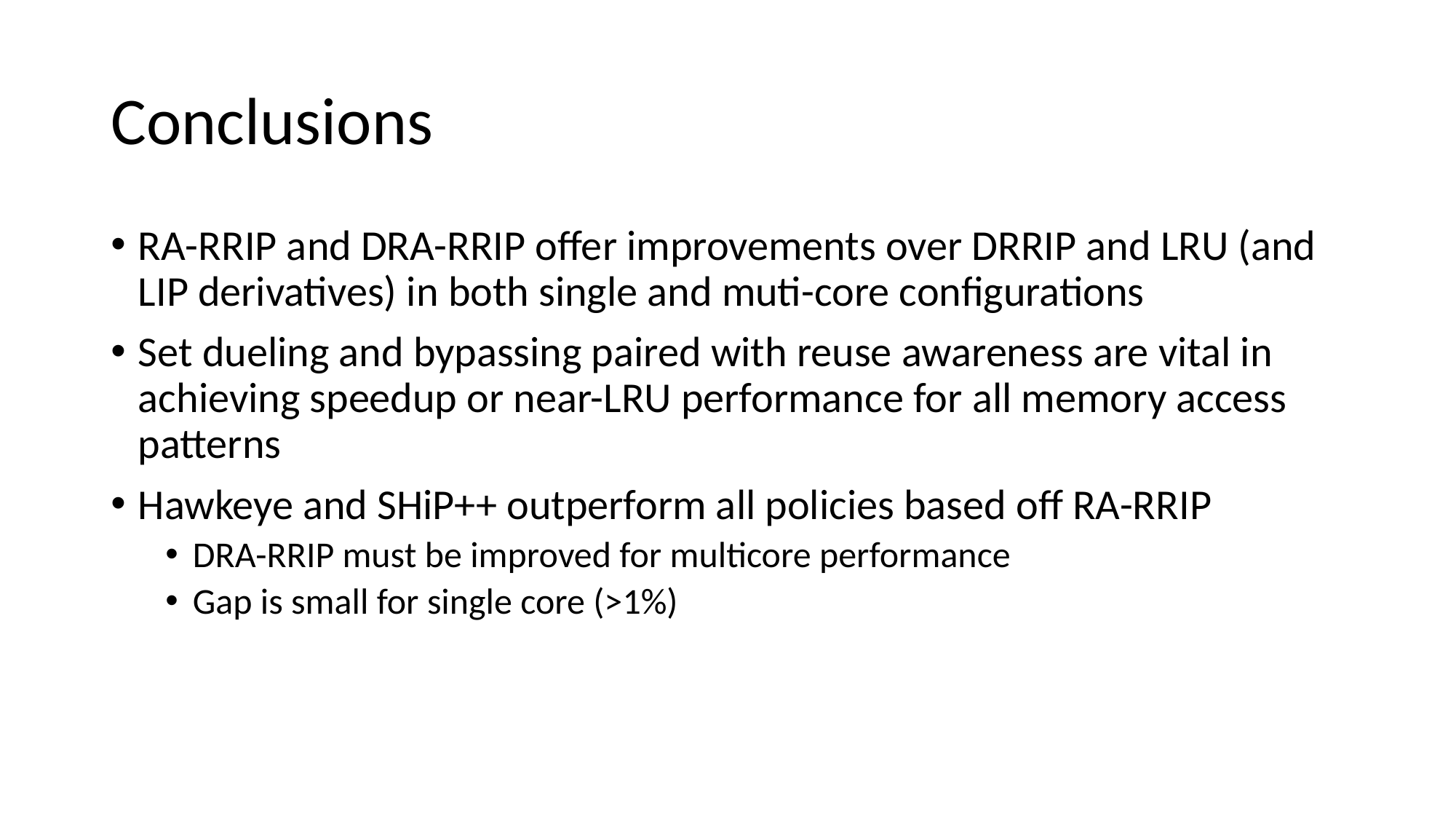

# Conclusions
RA-RRIP and DRA-RRIP offer improvements over DRRIP and LRU (and LIP derivatives) in both single and muti-core configurations
Set dueling and bypassing paired with reuse awareness are vital in achieving speedup or near-LRU performance for all memory access patterns
Hawkeye and SHiP++ outperform all policies based off RA-RRIP
DRA-RRIP must be improved for multicore performance
Gap is small for single core (>1%)